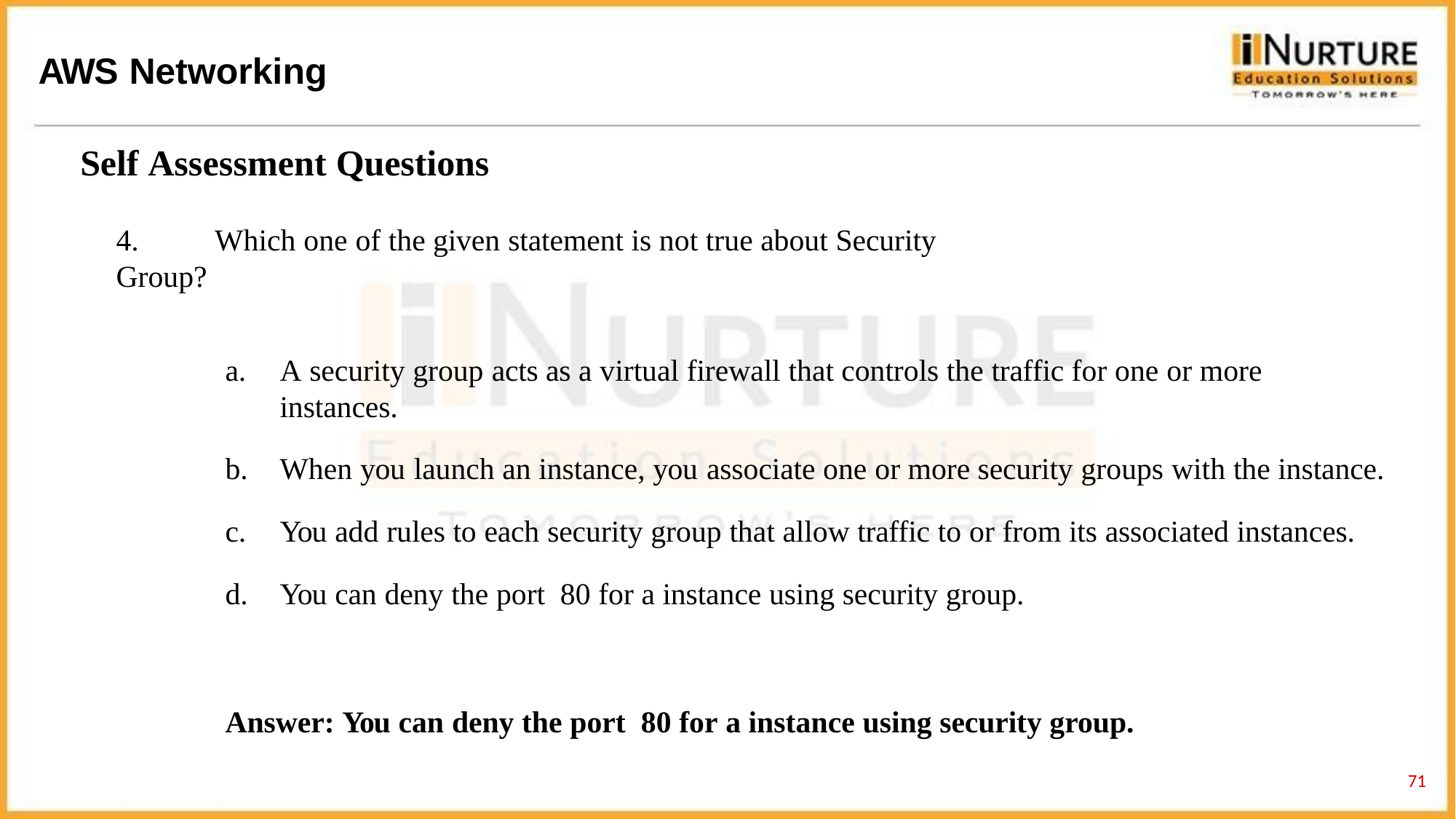

# AWS Networking
Self Assessment Questions

4.	Which one of the given statement is not true about Security Group?
A security group acts as a virtual firewall that controls the traffic for one or more instances.
When you launch an instance, you associate one or more security groups with the instance.
You add rules to each security group that allow traffic to or from its associated instances.
You can deny the port 80 for a instance using security group.

Answer: You can deny the port 80 for a instance using security group.
71